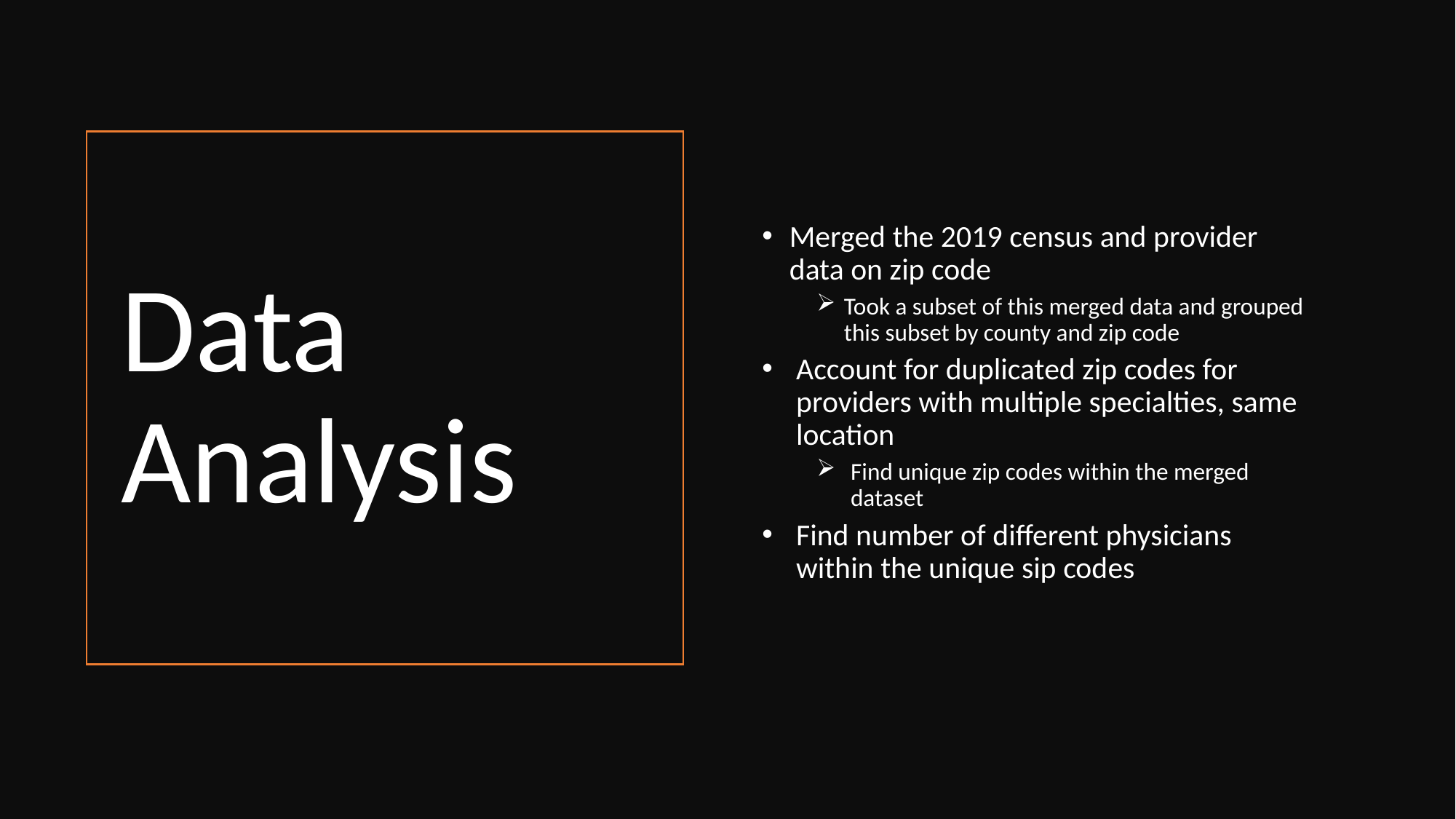

Merged the 2019 census and provider data on zip code
Took a subset of this merged data and grouped this subset by county and zip code
Account for duplicated zip codes for providers with multiple specialties, same location
Find unique zip codes within the merged dataset
Find number of different physicians within the unique sip codes

# Data Analysis